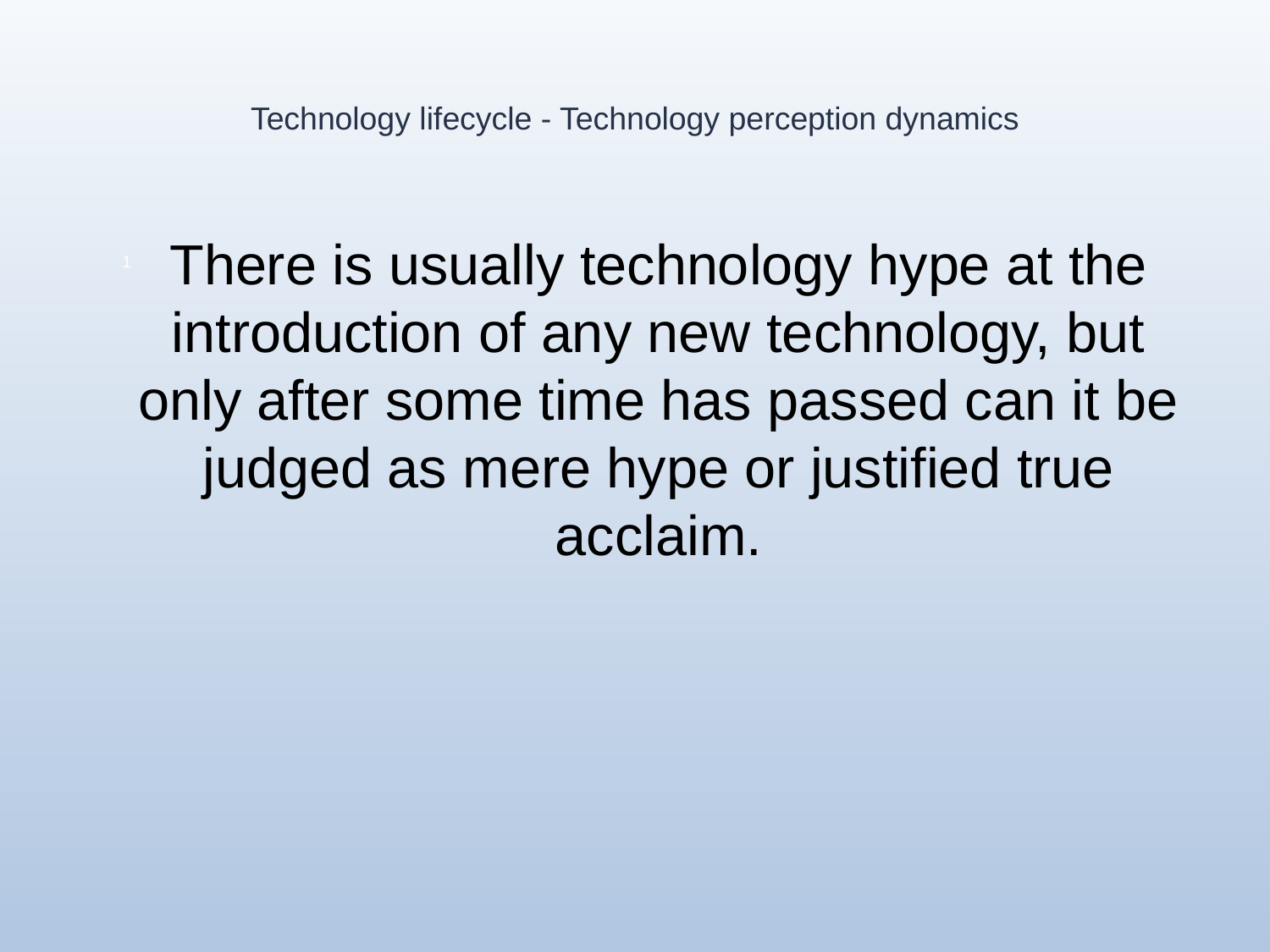

# Technology lifecycle - Technology perception dynamics
There is usually technology hype at the introduction of any new technology, but only after some time has passed can it be judged as mere hype or justified true acclaim.